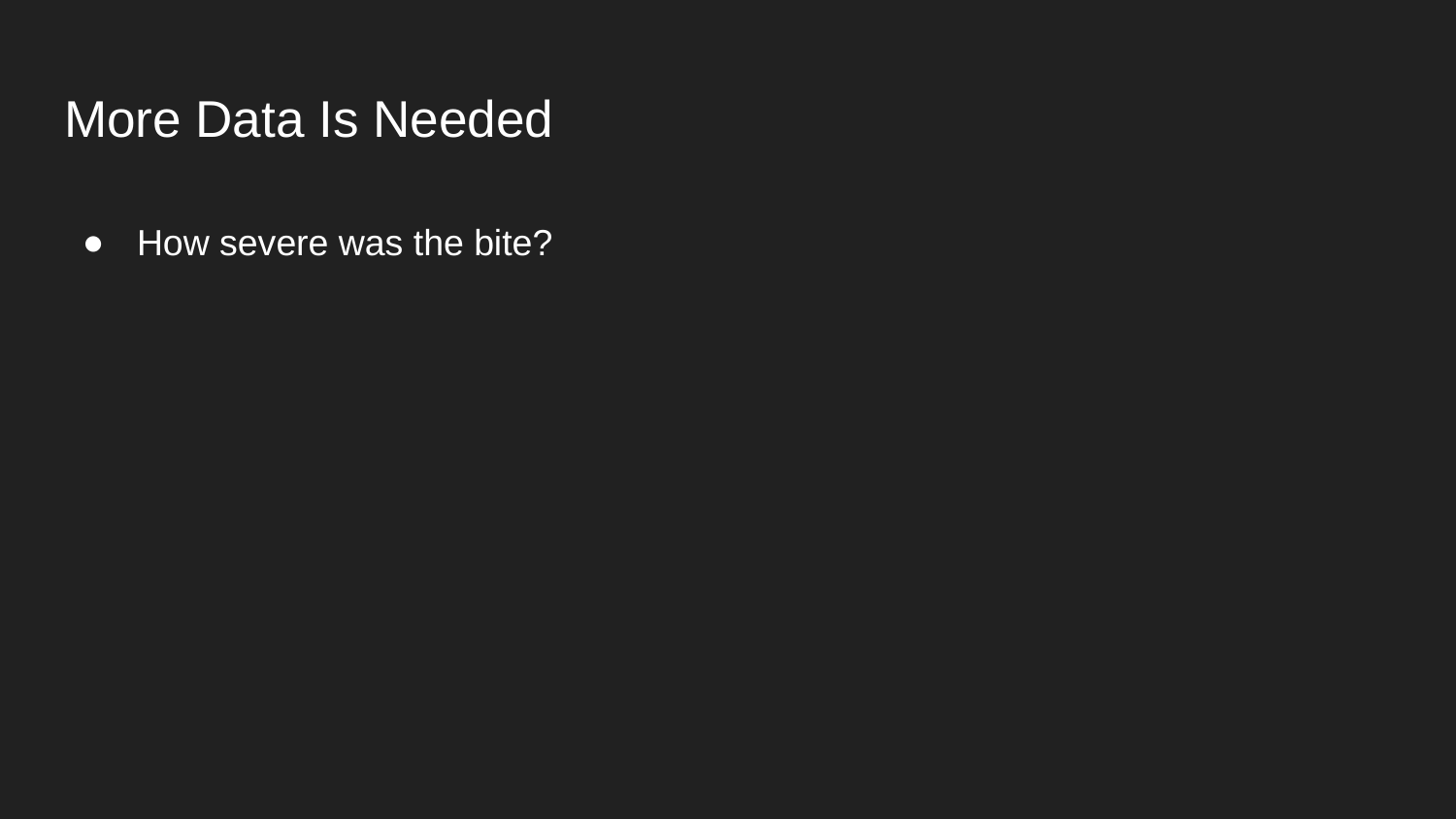

# More Data Is Needed
How severe was the bite?